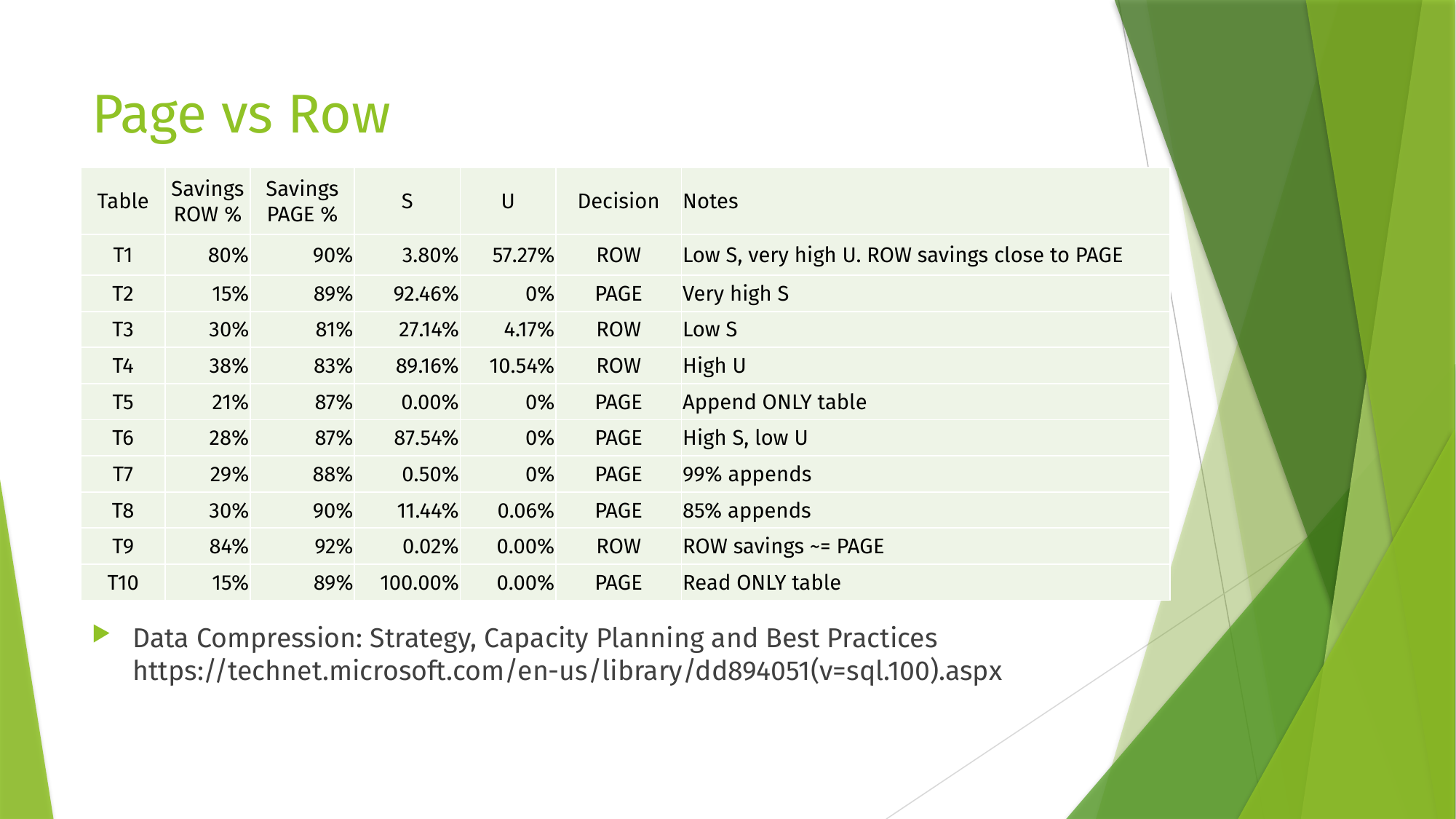

# Page vs Row
| Table | Savings ROW % | Savings PAGE % | S | U | Decision | Notes |
| --- | --- | --- | --- | --- | --- | --- |
| T1 | 80% | 90% | 3.80% | 57.27% | ROW | Low S, very high U. ROW savings close to PAGE |
| T2 | 15% | 89% | 92.46% | 0% | PAGE | Very high S |
| T3 | 30% | 81% | 27.14% | 4.17% | ROW | Low S |
| T4 | 38% | 83% | 89.16% | 10.54% | ROW | High U |
| T5 | 21% | 87% | 0.00% | 0% | PAGE | Append ONLY table |
| T6 | 28% | 87% | 87.54% | 0% | PAGE | High S, low U |
| T7 | 29% | 88% | 0.50% | 0% | PAGE | 99% appends |
| T8 | 30% | 90% | 11.44% | 0.06% | PAGE | 85% appends |
| T9 | 84% | 92% | 0.02% | 0.00% | ROW | ROW savings ~= PAGE |
| T10 | 15% | 89% | 100.00% | 0.00% | PAGE | Read ONLY table |
Data Compression: Strategy, Capacity Planning and Best Practices
https://technet.microsoft.com/en-us/library/dd894051(v=sql.100).aspx